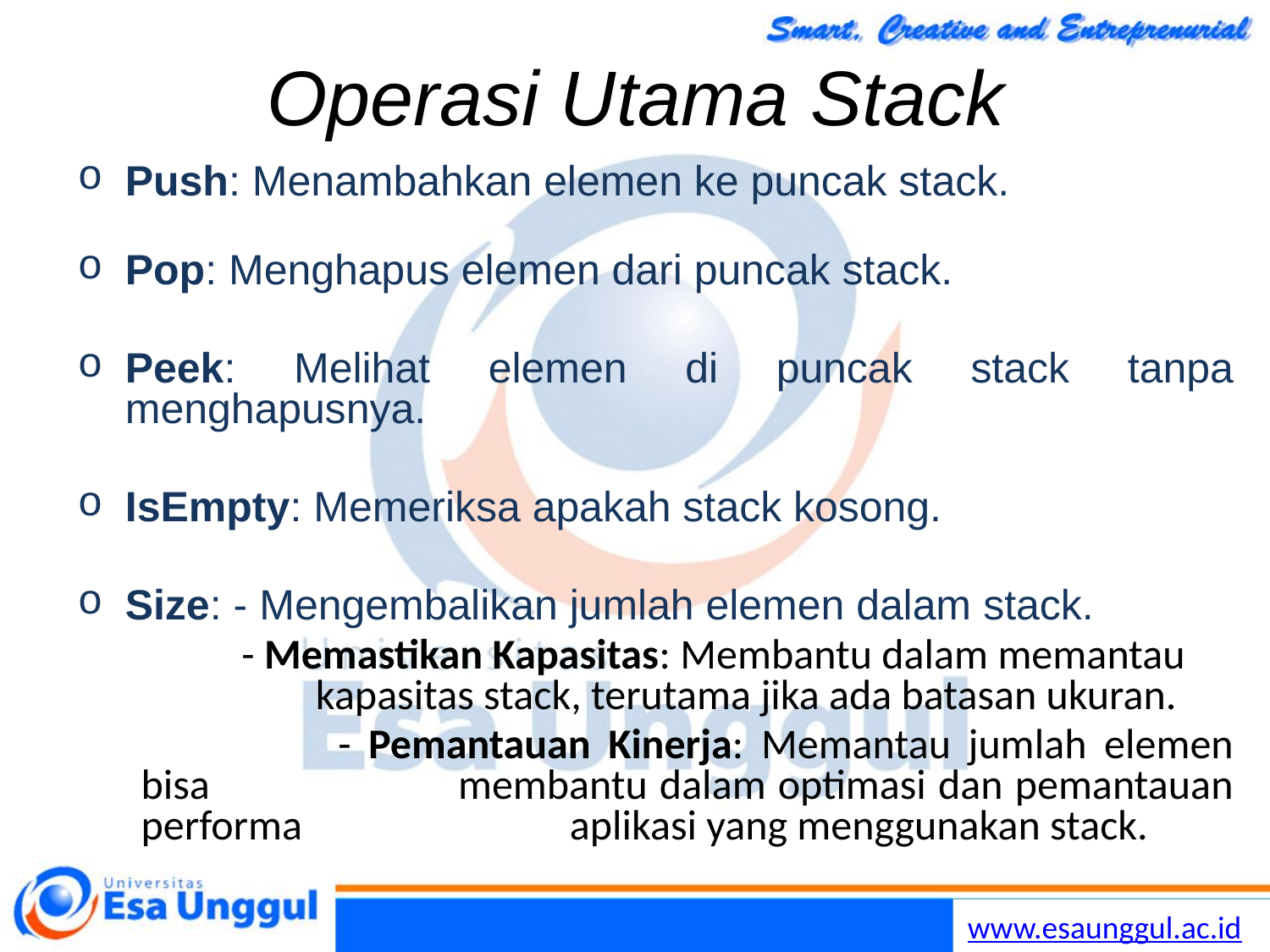

# Operasi Utama Stack
Push: Menambahkan elemen ke puncak stack.

Pop: Menghapus elemen dari puncak stack.

Peek: Melihat elemen di puncak stack tanpa menghapusnya.

IsEmpty: Memeriksa apakah stack kosong.

Size: - Mengembalikan jumlah elemen dalam stack.
            - Memastikan Kapasitas: Membantu dalam memantau       	     kapasitas stack, terutama jika ada batasan ukuran.
	    - Pemantauan Kinerja: Memantau jumlah elemen bisa 		     membantu dalam optimasi dan pemantauan performa   	  	     aplikasi yang menggunakan stack.